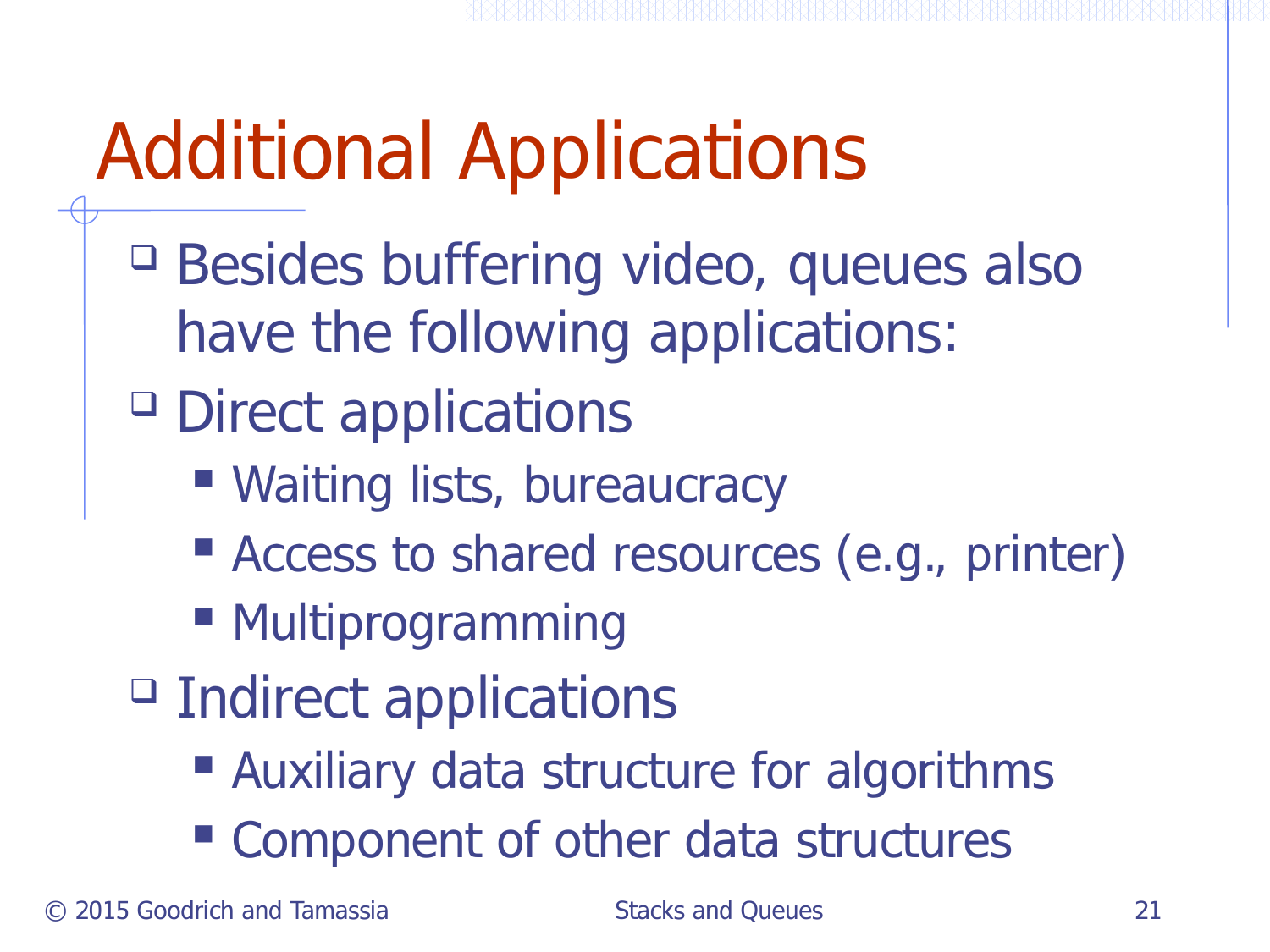

# Additional Applications
Besides buffering video, queues also have the following applications:
Direct applications
Waiting lists, bureaucracy
Access to shared resources (e.g., printer)
Multiprogramming
Indirect applications
Auxiliary data structure for algorithms
Component of other data structures
© 2015 Goodrich and Tamassia
21
Stacks and Queues